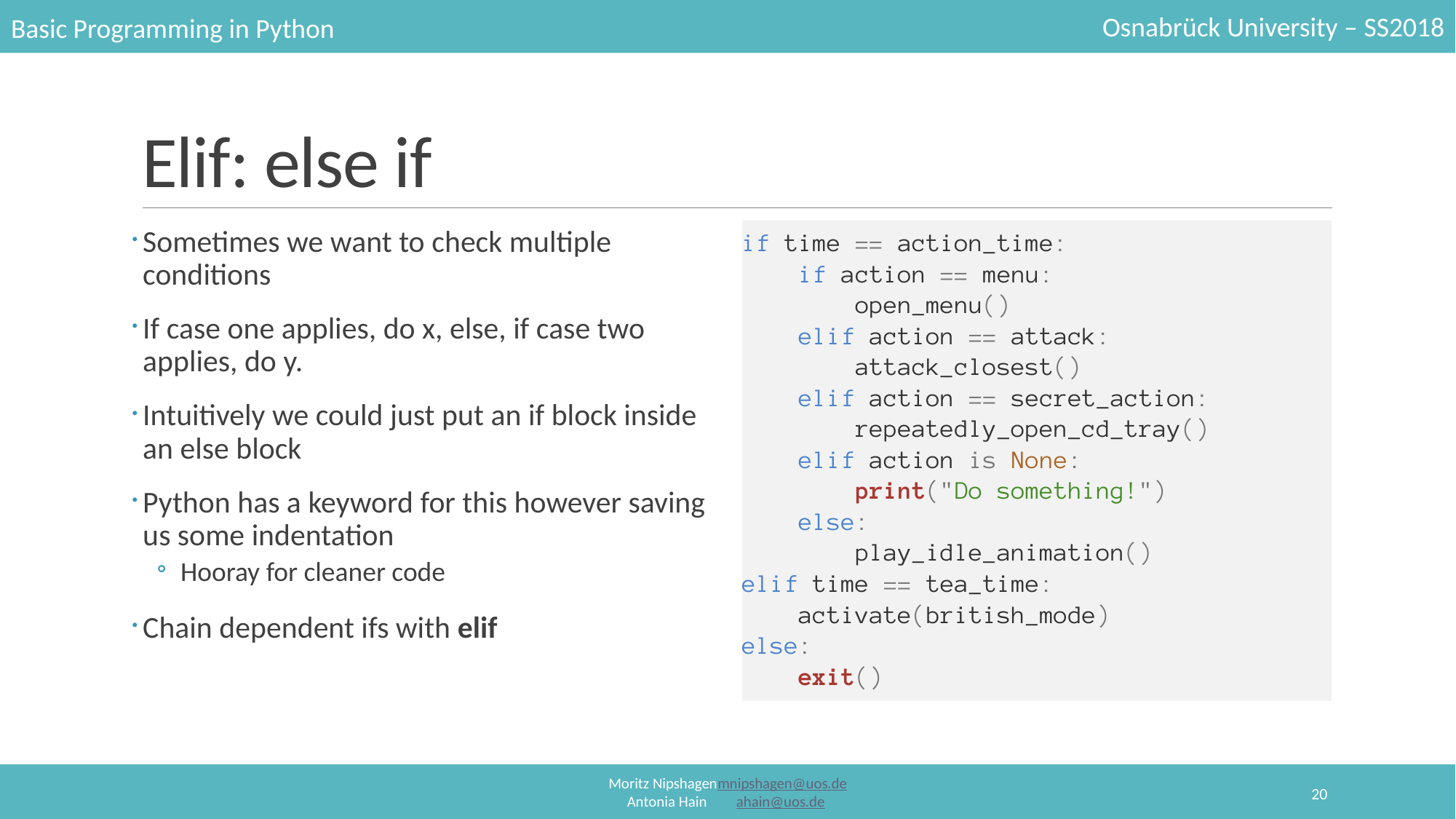

# Elif: else if
Sometimes we want to check multiple conditions
If case one applies, do x, else, if case two applies, do y.
Intuitively we could just put an if block inside an else block
Python has a keyword for this however saving us some indentation
Hooray for cleaner code
Chain dependent ifs with elif
if time == action_time:
    if action == menu:
        open_menu()
    elif action == attack:
        attack_closest()
    elif action == secret_action:
        repeatedly_open_cd_tray()
    elif action is None:
        print("Do something!")
    else:
        play_idle_animation()
elif time == tea_time:
    activate(british_mode)
else:
    exit()
20